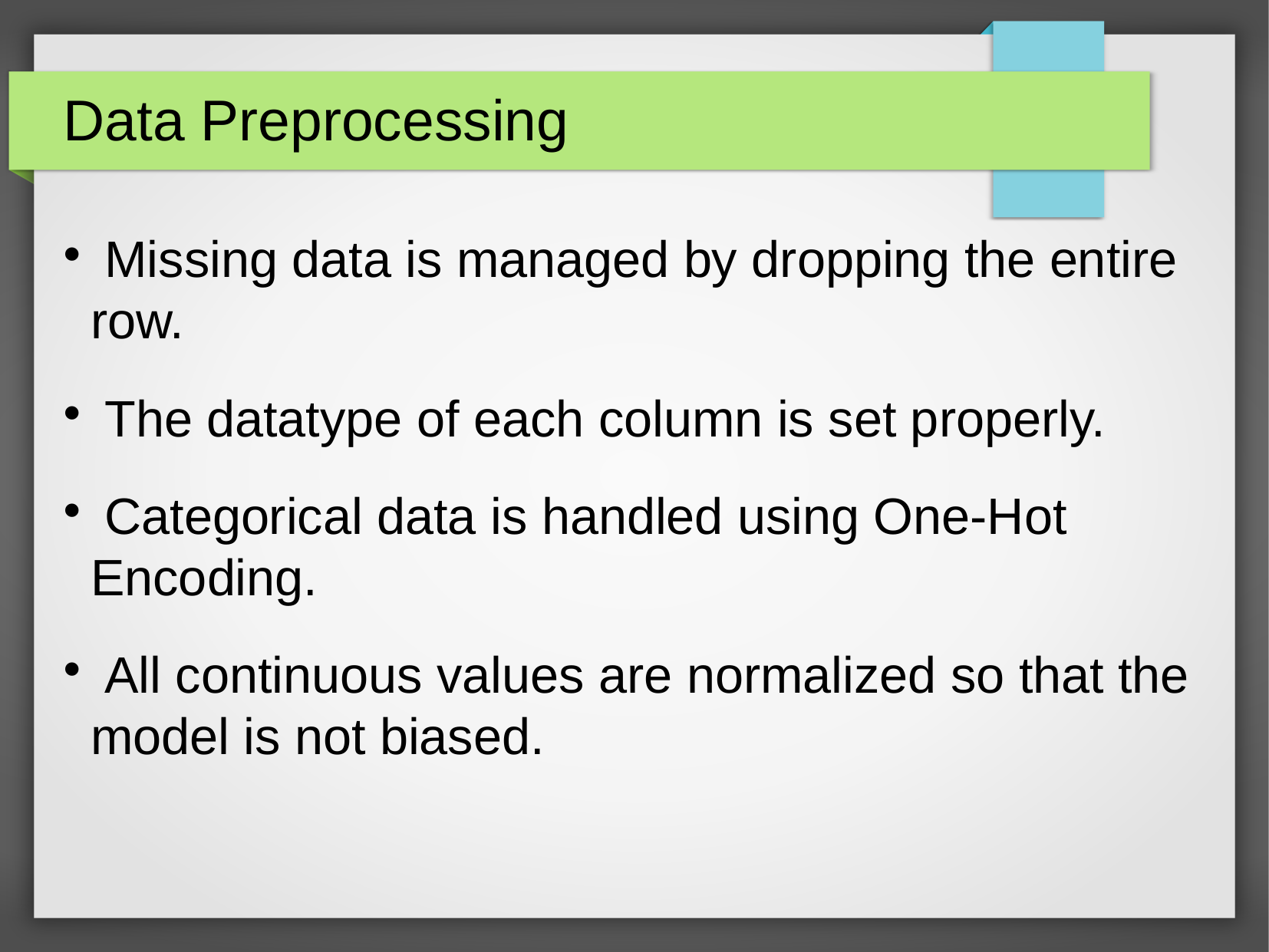

Data Preprocessing
 Missing data is managed by dropping the entire row.
 The datatype of each column is set properly.
 Categorical data is handled using One-Hot Encoding.
 All continuous values are normalized so that the model is not biased.